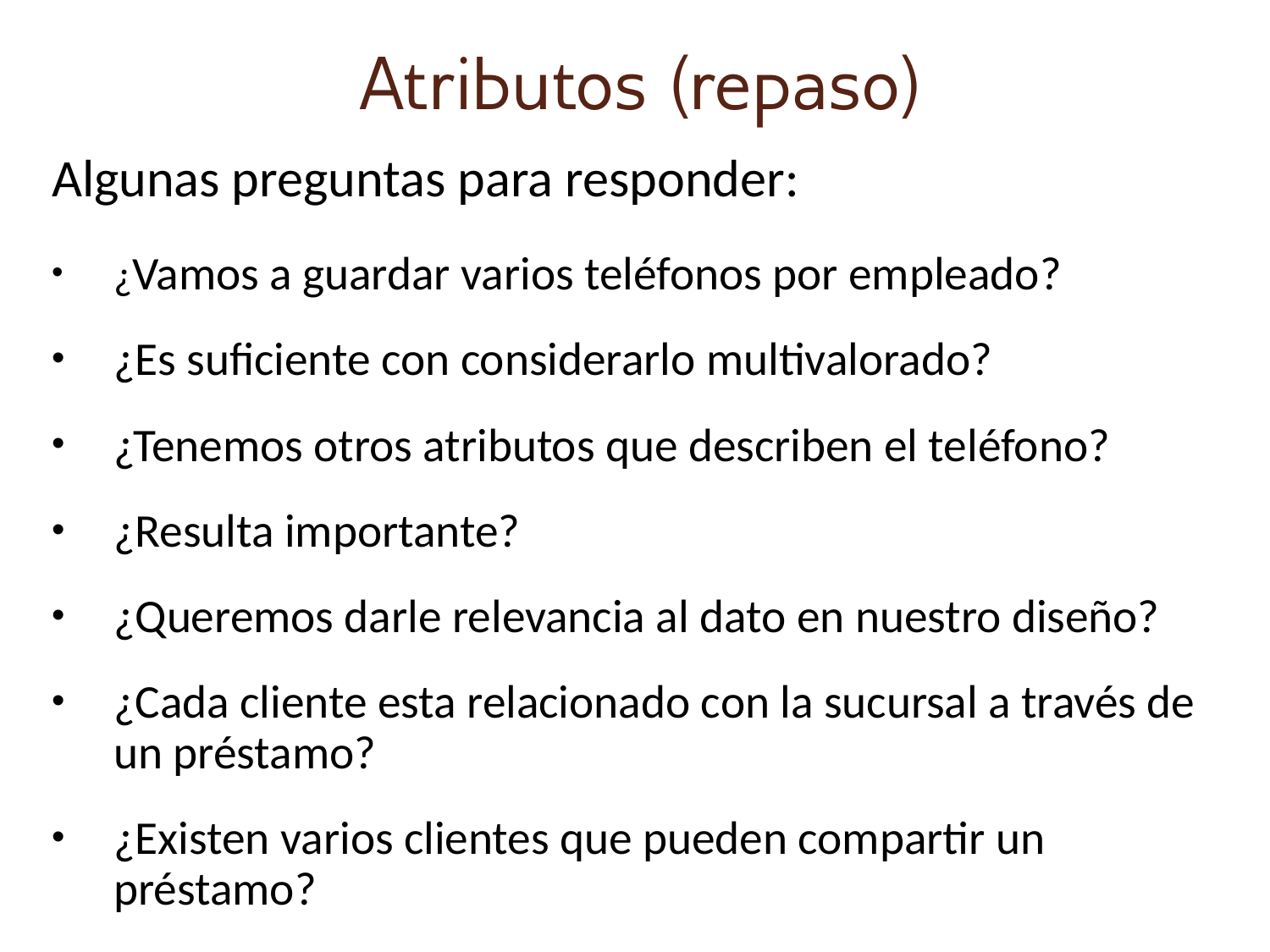

Atributos (repaso)
Algunas preguntas para responder:

¿Vamos a guardar varios teléfonos por empleado?
¿Es suficiente con considerarlo multivalorado?
¿Tenemos otros atributos que describen el teléfono?
¿Resulta importante?
¿Queremos darle relevancia al dato en nuestro diseño?
¿Cada cliente esta relacionado con la sucursal a través de un préstamo?
¿Existen varios clientes que pueden compartir un préstamo?